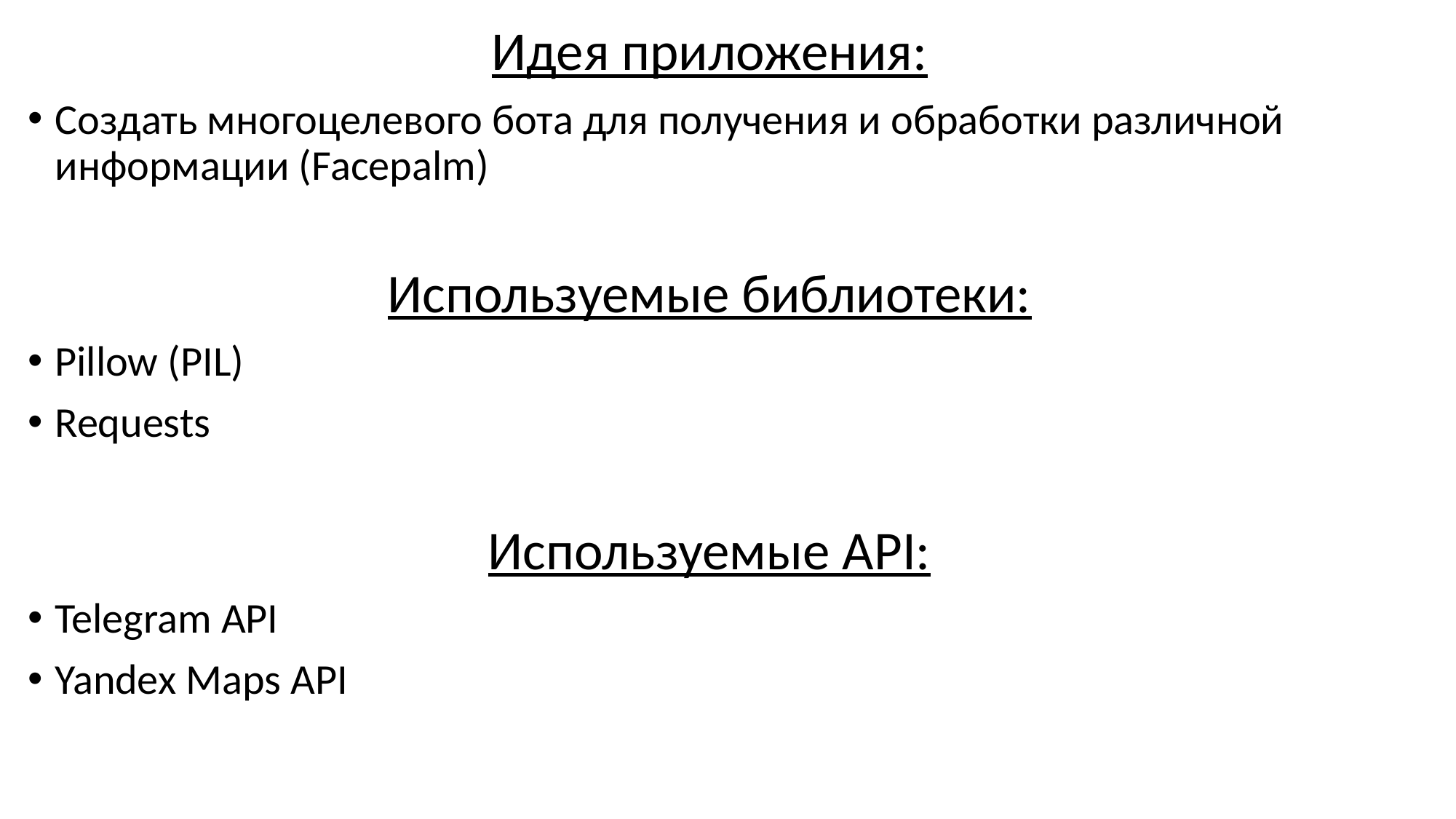

Идея приложения:
Создать многоцелевого бота для получения и обработки различной информации (Facepalm)

Используемые библиотеки:
Pillow (PIL)
Requests

Используемые API:
Telegram API
Yandex Maps API